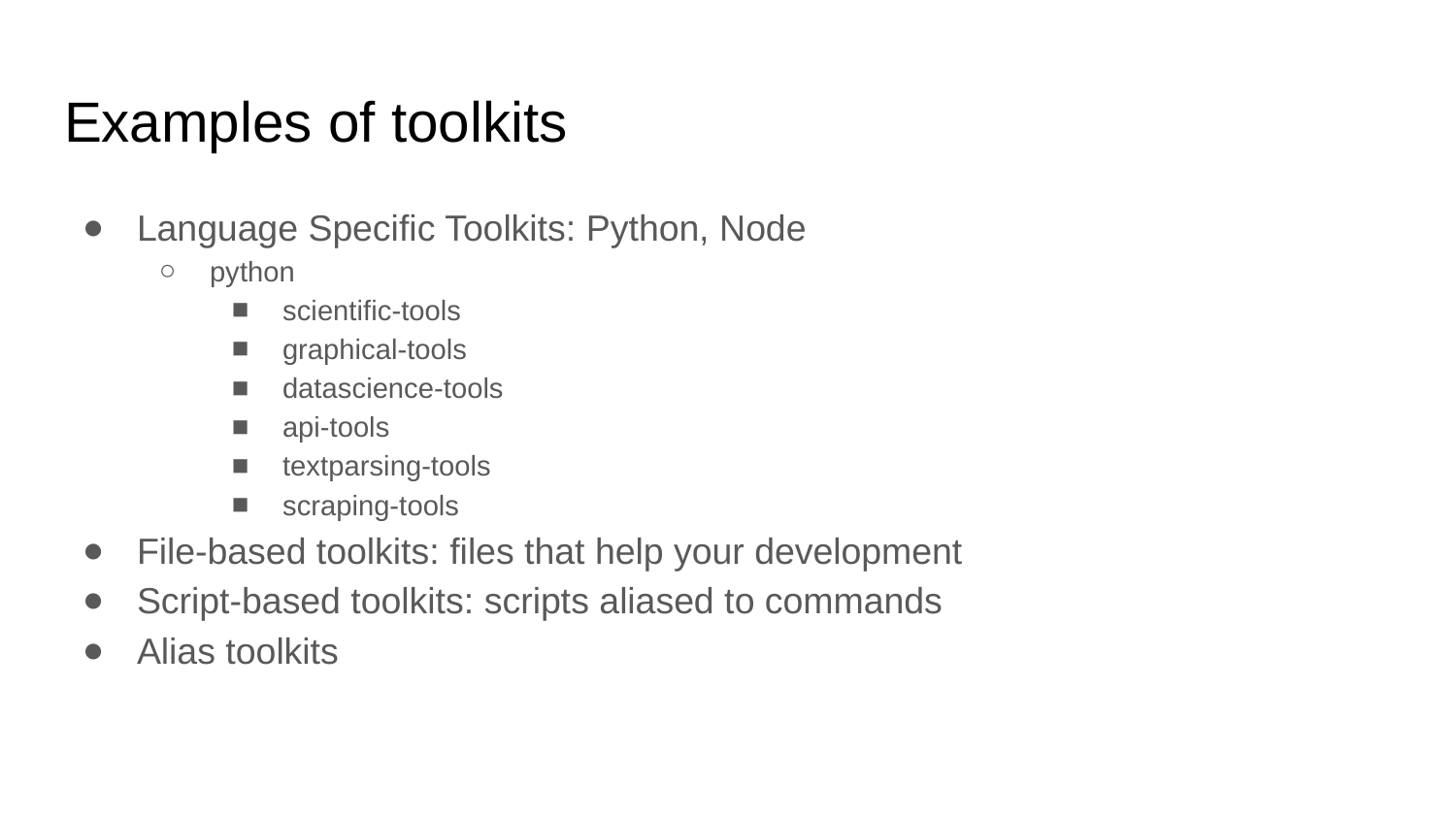

# Examples of toolkits
Language Specific Toolkits: Python, Node
python
scientific-tools
graphical-tools
datascience-tools
api-tools
textparsing-tools
scraping-tools
File-based toolkits: files that help your development
Script-based toolkits: scripts aliased to commands
Alias toolkits